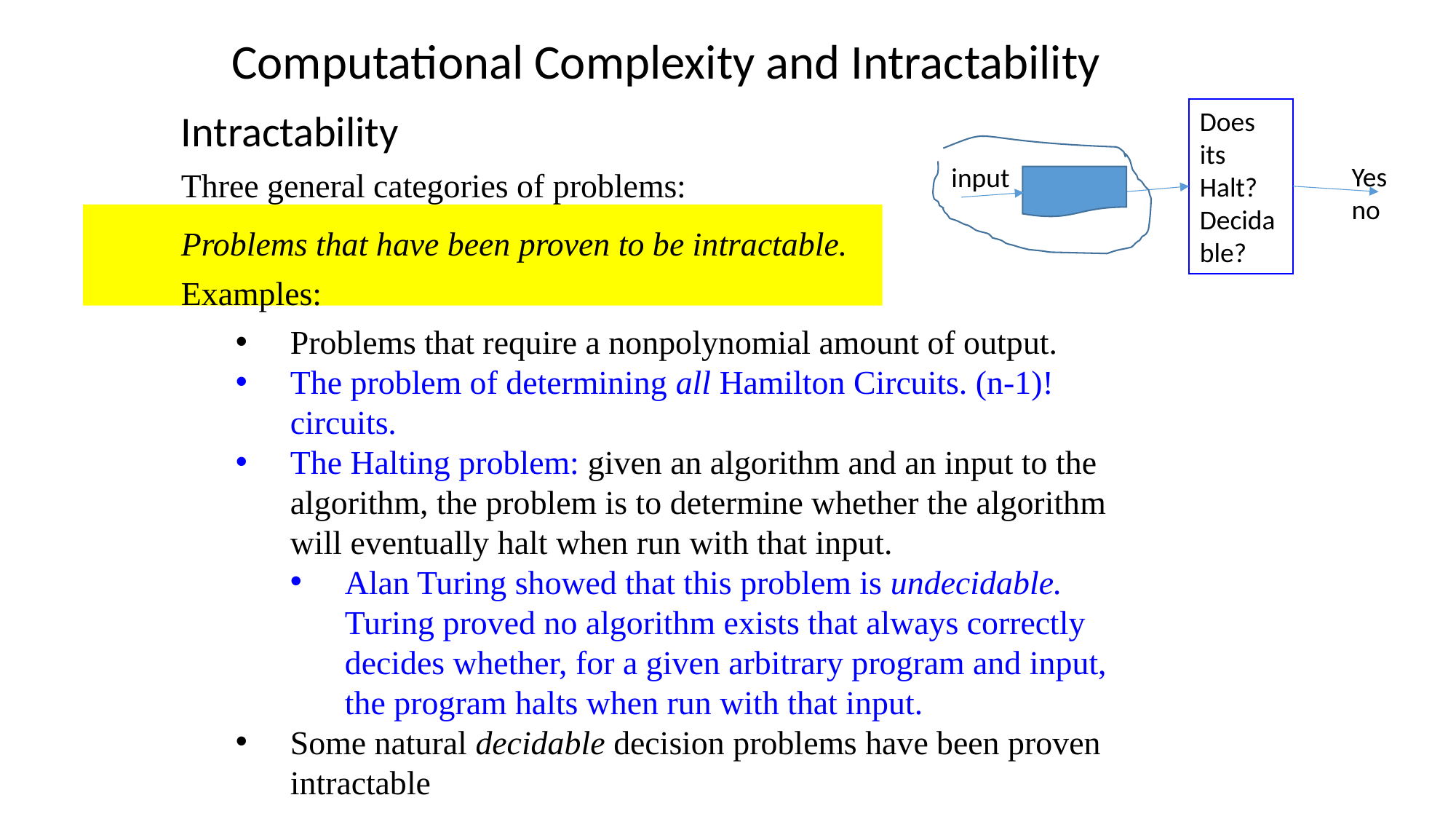

Computational Complexity and Intractability
Intractability
Three general categories of problems:
Problems that have been proven to be intractable.
Examples:
Problems that require a nonpolynomial amount of output.
The problem of determining all Hamilton Circuits. (n-1)! circuits.
The Halting problem: given an algorithm and an input to the algorithm, the problem is to determine whether the algorithm will eventually halt when run with that input.
Alan Turing showed that this problem is undecidable. Turing proved no algorithm exists that always correctly decides whether, for a given arbitrary program and input, the program halts when run with that input.
Some natural decidable decision problems have been proven intractable
Does its Halt? Decidable?

Yes
no
input